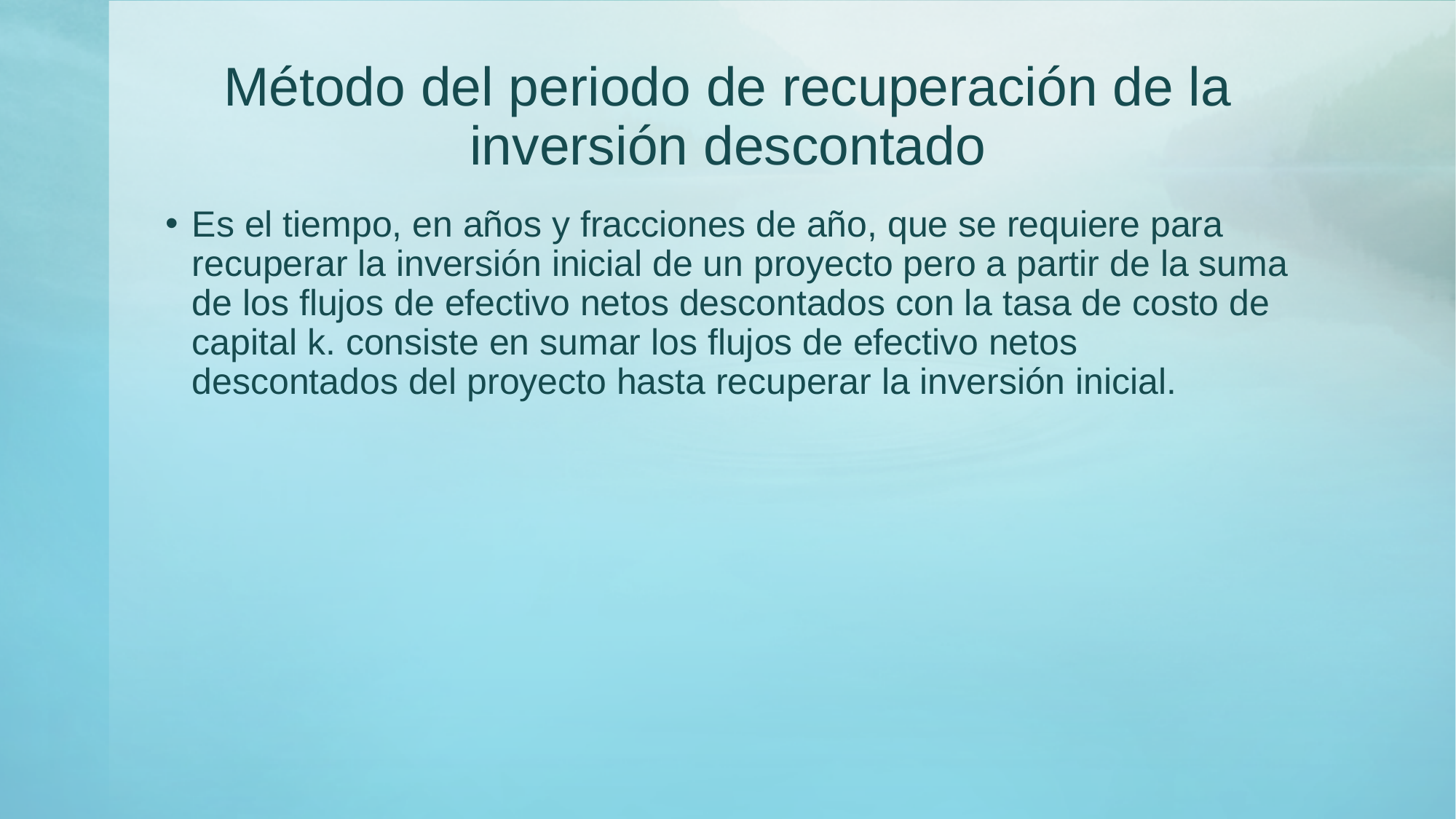

# Método del periodo de recuperación de la inversión descontado
Es el tiempo, en años y fracciones de año, que se requiere para recuperar la inversión inicial de un proyecto pero a partir de la suma de los flujos de efectivo netos descontados con la tasa de costo de capital k. consiste en sumar los flujos de efectivo netos descontados del proyecto hasta recuperar la inversión inicial.